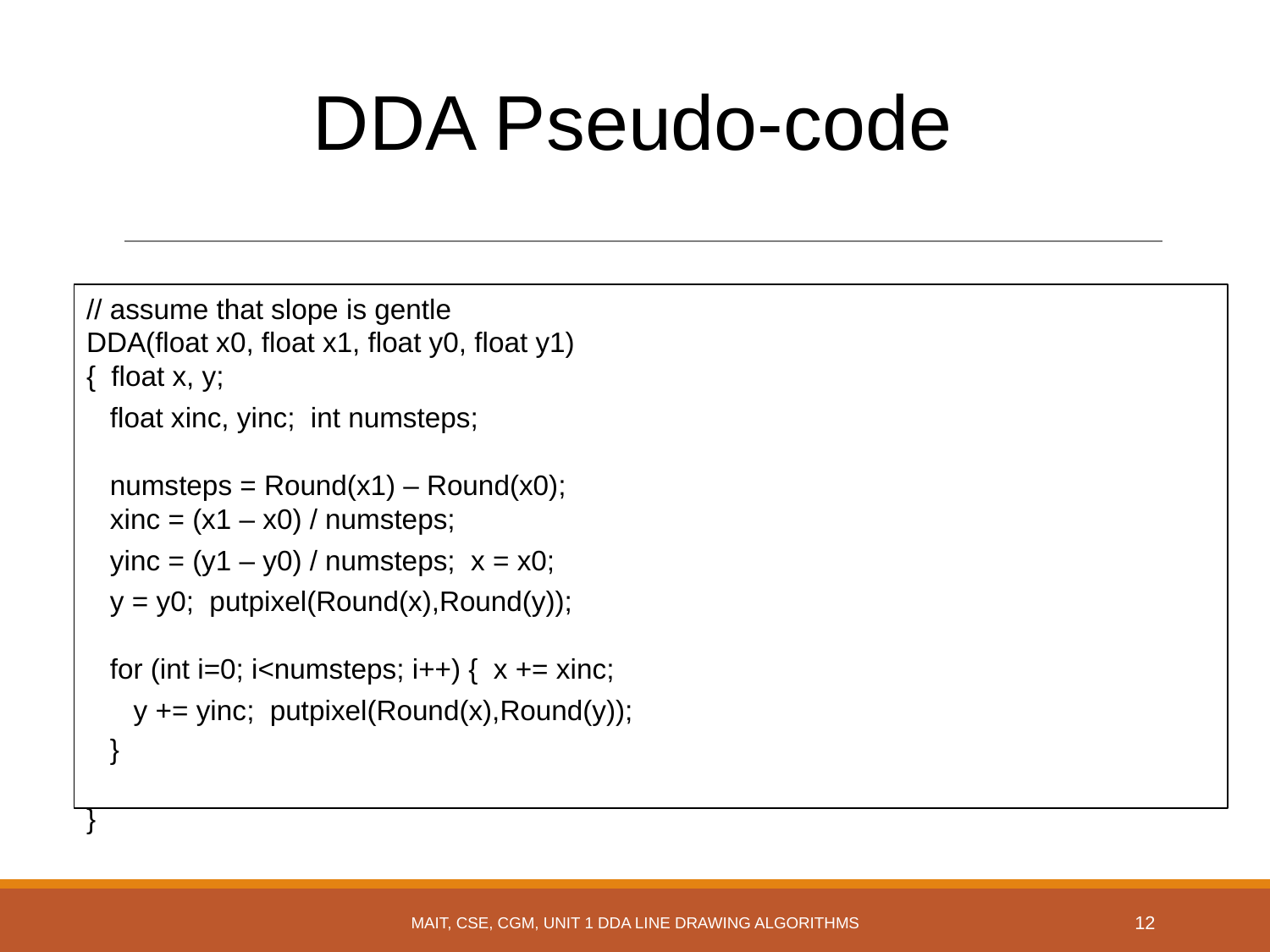

# DDA Pseudo-code
// assume that slope is gentle
DDA(float x0, float x1, float y0, float y1)
{  float x, y;
float xinc, yinc;  int numsteps;

numsteps = Round(x1) – Round(x0);
xinc = (x1 – x0) / numsteps;
yinc = (y1 – y0) / numsteps;  x = x0;
y = y0;  putpixel(Round(x),Round(y));

for (int i=0; i<numsteps; i++) {  x += xinc;
y += yinc;  putpixel(Round(x),Round(y));
}

}
MAIT, CSE, CGM, UNIT 1 DDA LINE DRAWING ALGORITHMS
12